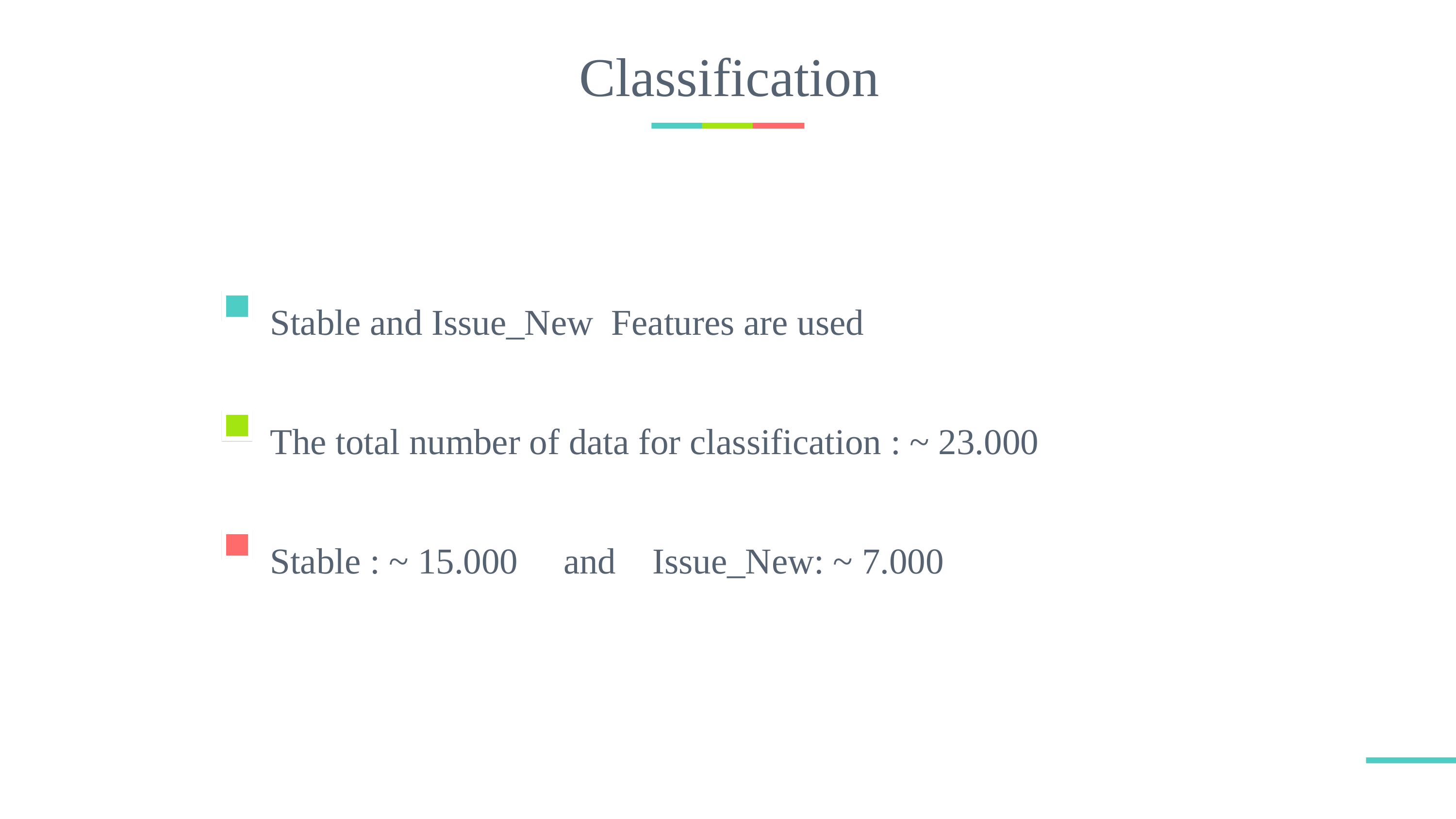

# Classification
Stable and Issue_New  Features are used

The total number of data for classification : ~ 23.000

Stable : ~ 15.000     and    Issue_New: ~ 7.000